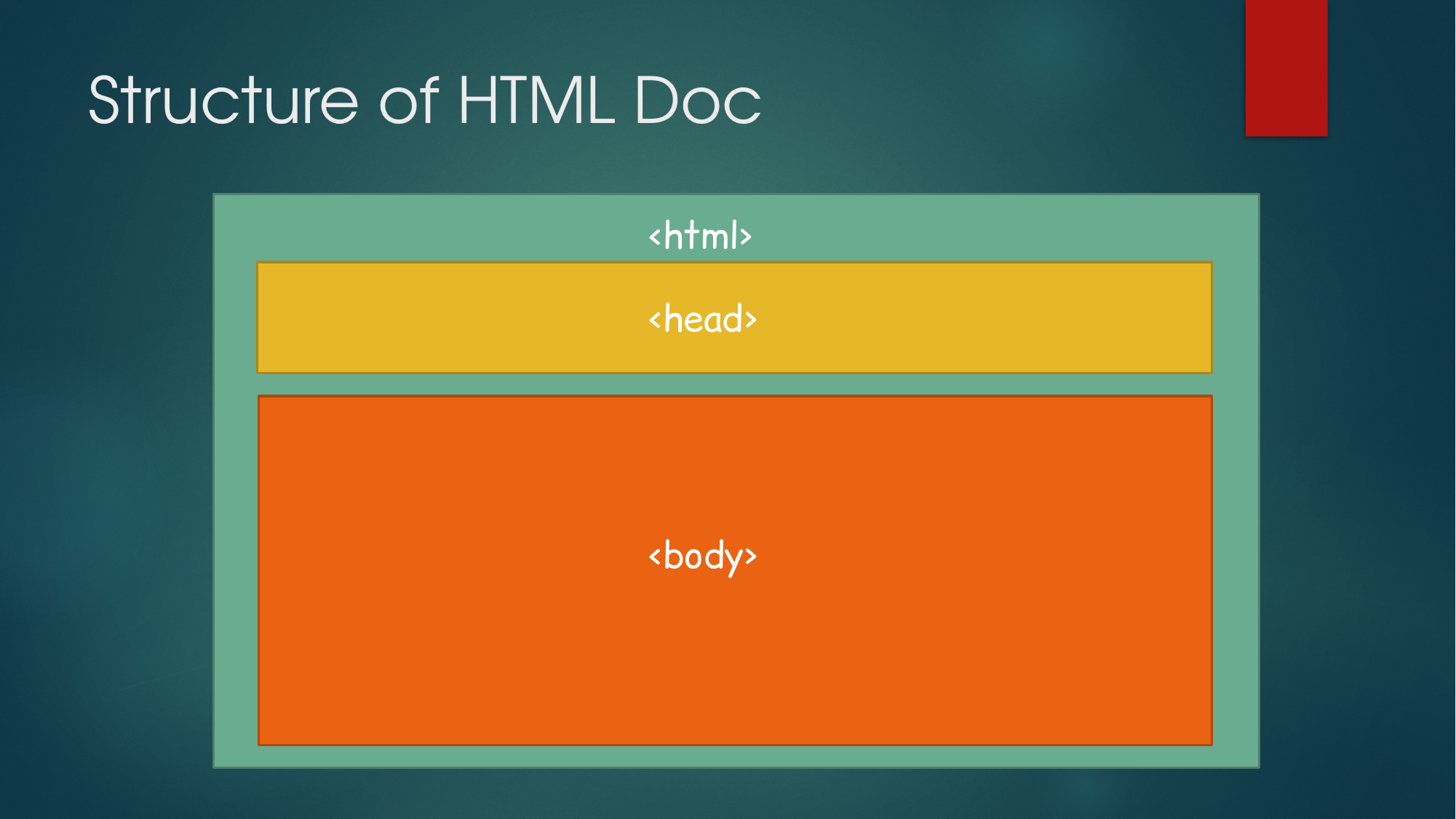

# Structure of HTML Doc

<html>

<head>

<body>